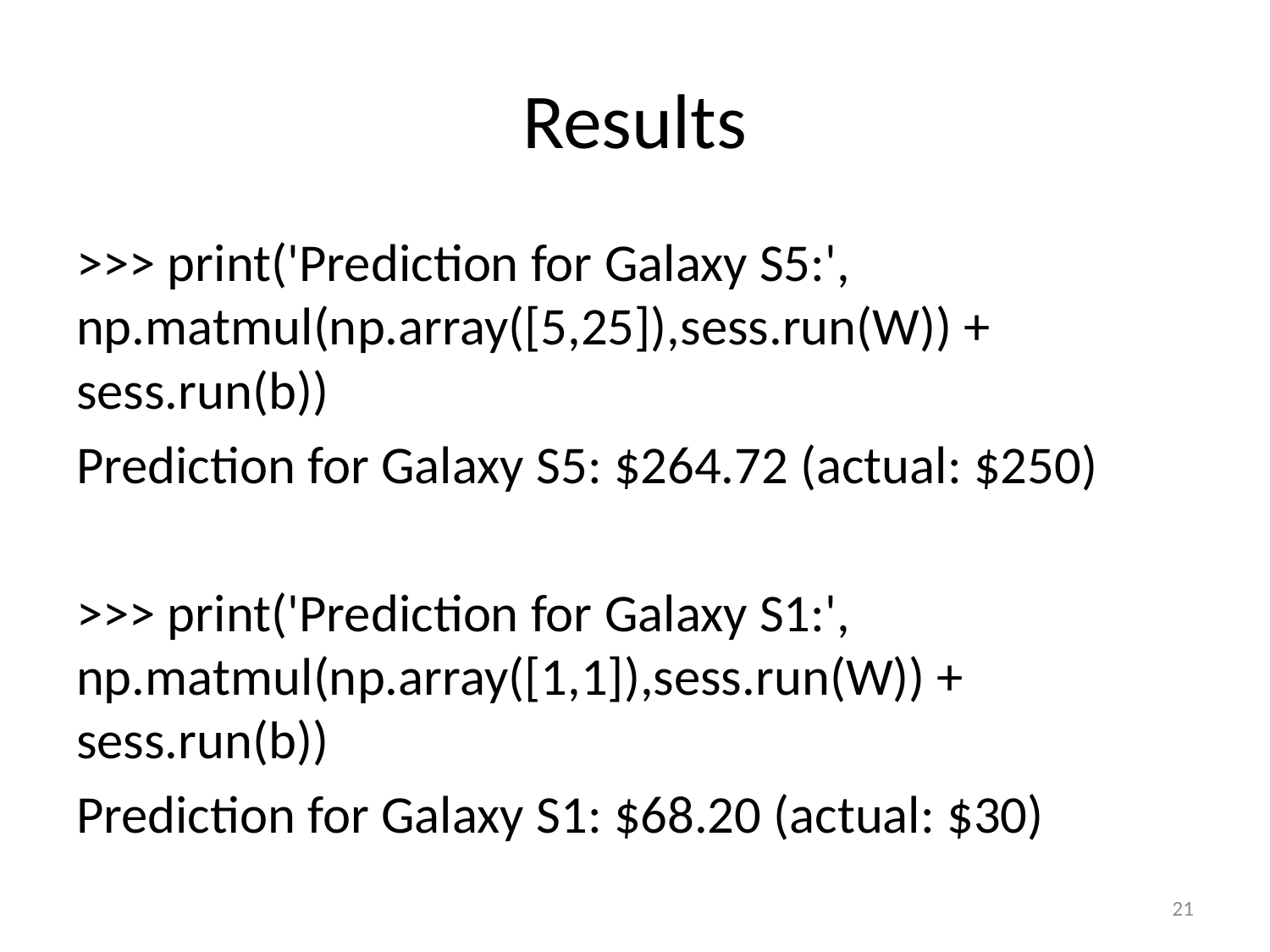

# Results
>>> print('Prediction for Galaxy S5:', np.matmul(np.array([5,25]),sess.run(W)) + sess.run(b))
Prediction for Galaxy S5: $264.72 (actual: $250)

>>> print('Prediction for Galaxy S1:', np.matmul(np.array([1,1]),sess.run(W)) + sess.run(b))
Prediction for Galaxy S1: $68.20 (actual: $30)

21